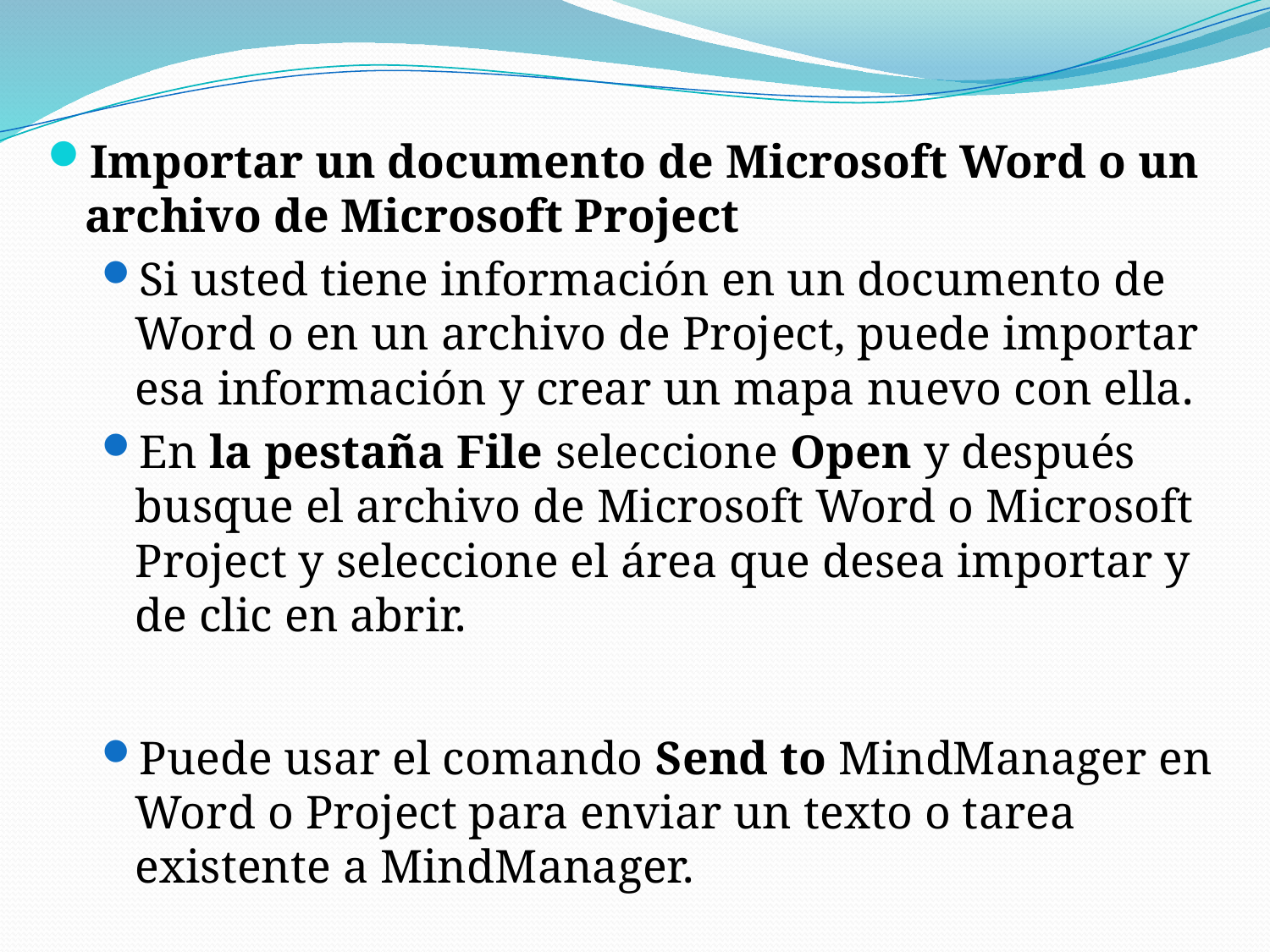

Importar un documento de Microsoft Word o un archivo de Microsoft Project
Si usted tiene información en un documento de Word o en un archivo de Project, puede importar esa información y crear un mapa nuevo con ella.
En la pestaña File seleccione Open y después busque el archivo de Microsoft Word o Microsoft Project y seleccione el área que desea importar y de clic en abrir.

Puede usar el comando Send to MindManager en Word o Project para enviar un texto o tarea existente a MindManager.